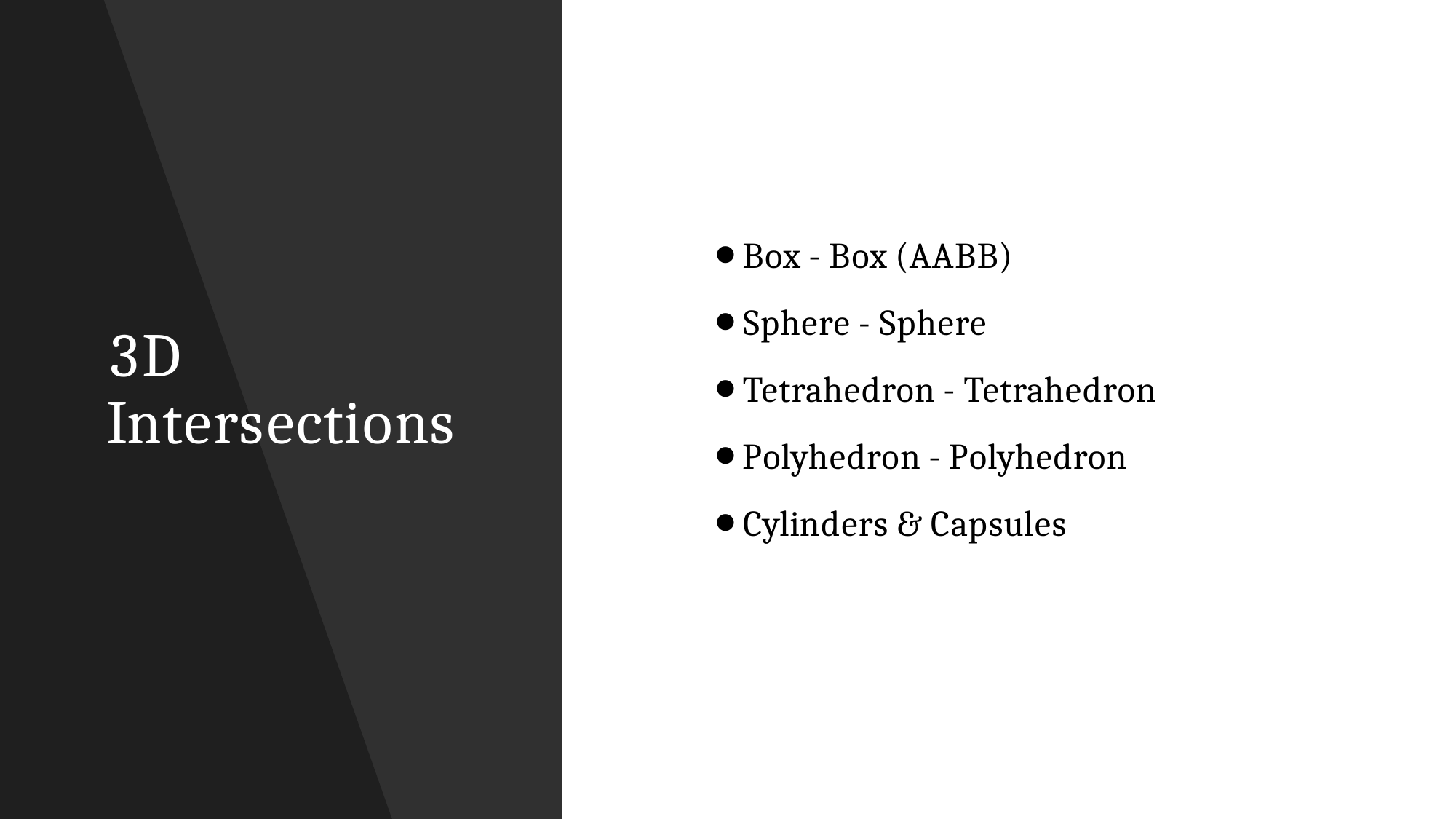

# 3D Intersections
Box - Box (AABB)
Sphere - Sphere
Tetrahedron - Tetrahedron
Polyhedron - Polyhedron
Cylinders & Capsules